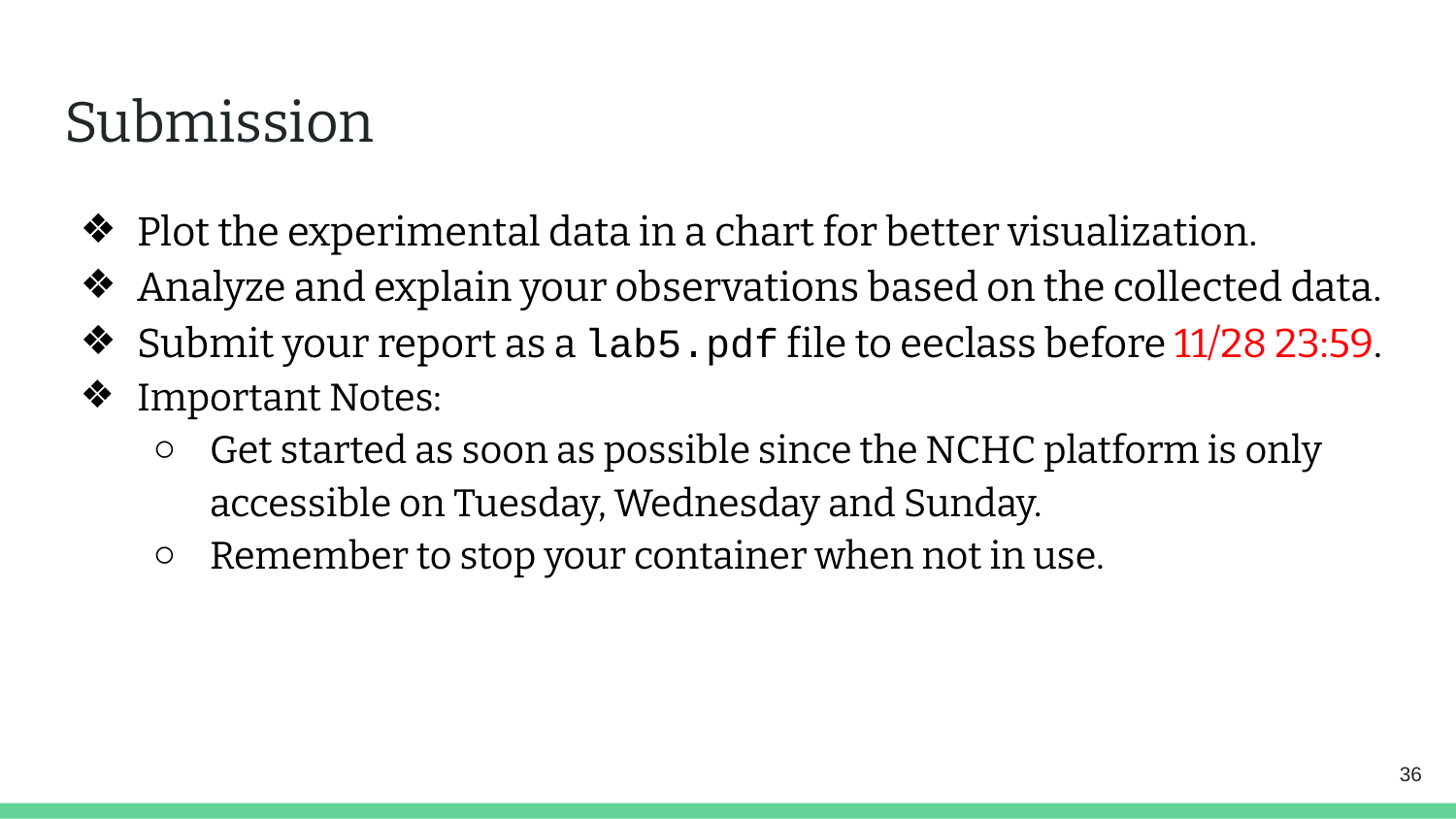

# Submission
Plot the experimental data in a chart for better visualization.
Analyze and explain your observations based on the collected data.
Submit your report as a lab5.pdf file to eeclass before 11/28 23:59.
Important Notes:
Get started as soon as possible since the NCHC platform is only accessible on Tuesday, Wednesday and Sunday.
Remember to stop your container when not in use.
36